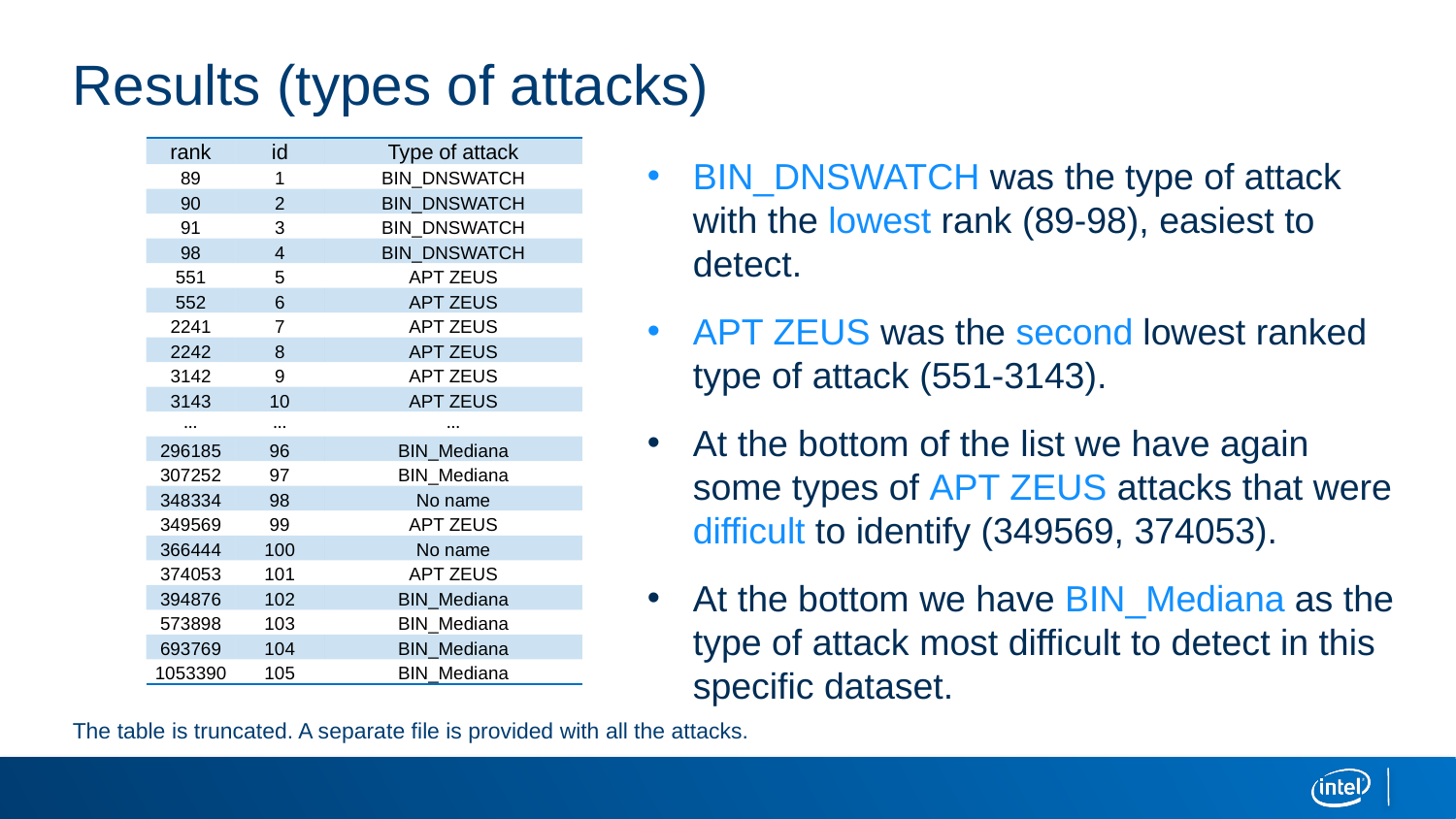

# Results (types of attacks)
| rank | id | Type of attack |
| --- | --- | --- |
| 89 | 1 | BIN\_DNSWATCH |
| 90 | 2 | BIN\_DNSWATCH |
| 91 | 3 | BIN\_DNSWATCH |
| 98 | 4 | BIN\_DNSWATCH |
| 551 | 5 | APT ZEUS |
| 552 | 6 | APT ZEUS |
| 2241 | 7 | APT ZEUS |
| 2242 | 8 | APT ZEUS |
| 3142 | 9 | APT ZEUS |
| 3143 | 10 | APT ZEUS |
| … | … | … |
| 296185 | 96 | BIN\_Mediana |
| 307252 | 97 | BIN\_Mediana |
| 348334 | 98 | No name |
| 349569 | 99 | APT ZEUS |
| 366444 | 100 | No name |
| 374053 | 101 | APT ZEUS |
| 394876 | 102 | BIN\_Mediana |
| 573898 | 103 | BIN\_Mediana |
| 693769 | 104 | BIN\_Mediana |
| 1053390 | 105 | BIN\_Mediana |
BIN_DNSWATCH was the type of attack with the lowest rank (89-98), easiest to detect.
APT ZEUS was the second lowest ranked type of attack (551-3143).
At the bottom of the list we have again some types of APT ZEUS attacks that were difficult to identify (349569, 374053).
At the bottom we have BIN_Mediana as the type of attack most difficult to detect in this specific dataset.
The table is truncated. A separate file is provided with all the attacks.